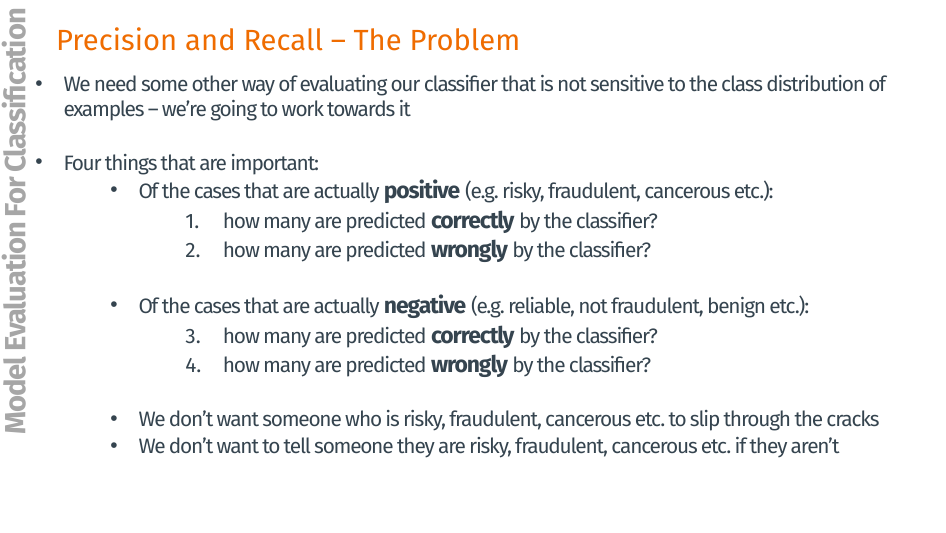

Precision and Recall – The Problem
We need some other way of evaluating our classifier that is not sensitive to the class distribution of examples – we’re going to work towards it

Four things that are important:
Of the cases that are actually positive (e.g. risky, fraudulent, cancerous etc.):
how many are predicted correctly by the classifier?
how many are predicted wrongly by the classifier?

Of the cases that are actually negative (e.g. reliable, not fraudulent, benign etc.):
how many are predicted correctly by the classifier?
how many are predicted wrongly by the classifier?

We don’t want someone who is risky, fraudulent, cancerous etc. to slip through the cracks
We don’t want to tell someone they are risky, fraudulent, cancerous etc. if they aren’t

Model Evaluation For Classification